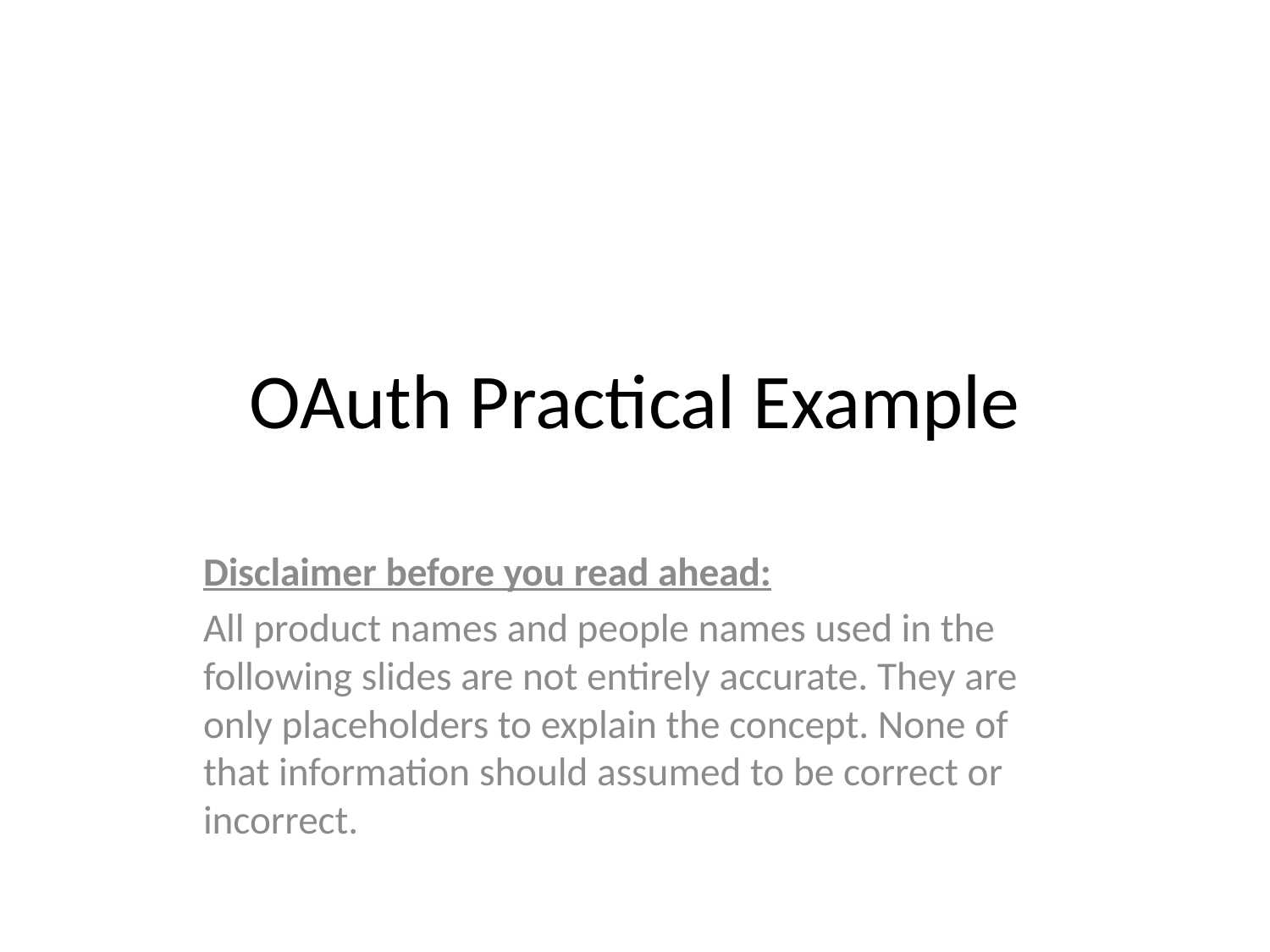

# OAuth Practical Example
Disclaimer before you read ahead:
All product names and people names used in the following slides are not entirely accurate. They are only placeholders to explain the concept. None of that information should assumed to be correct or incorrect.